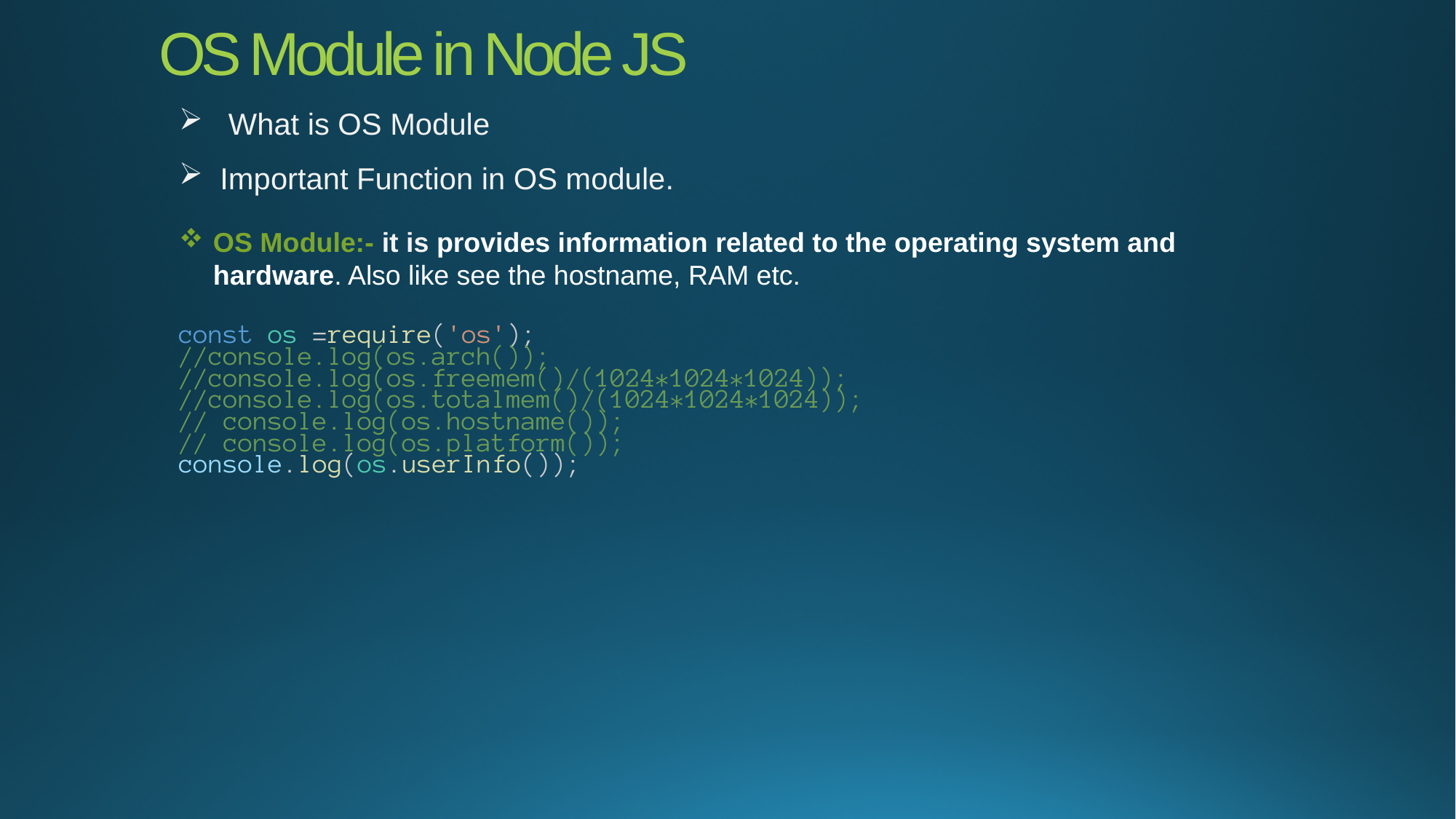

# OS Module in Node JS

 What is OS Module
Important Function in OS module.
OS Module:- it is provides information related to the operating system and hardware. Also like see the hostname, RAM etc.
const os =require('os');
//console.log(os.arch());
//console.log(os.freemem()/(1024*1024*1024));
//console.log(os.totalmem()/(1024*1024*1024));
// console.log(os.hostname());
// console.log(os.platform());
console.log(os.userInfo());